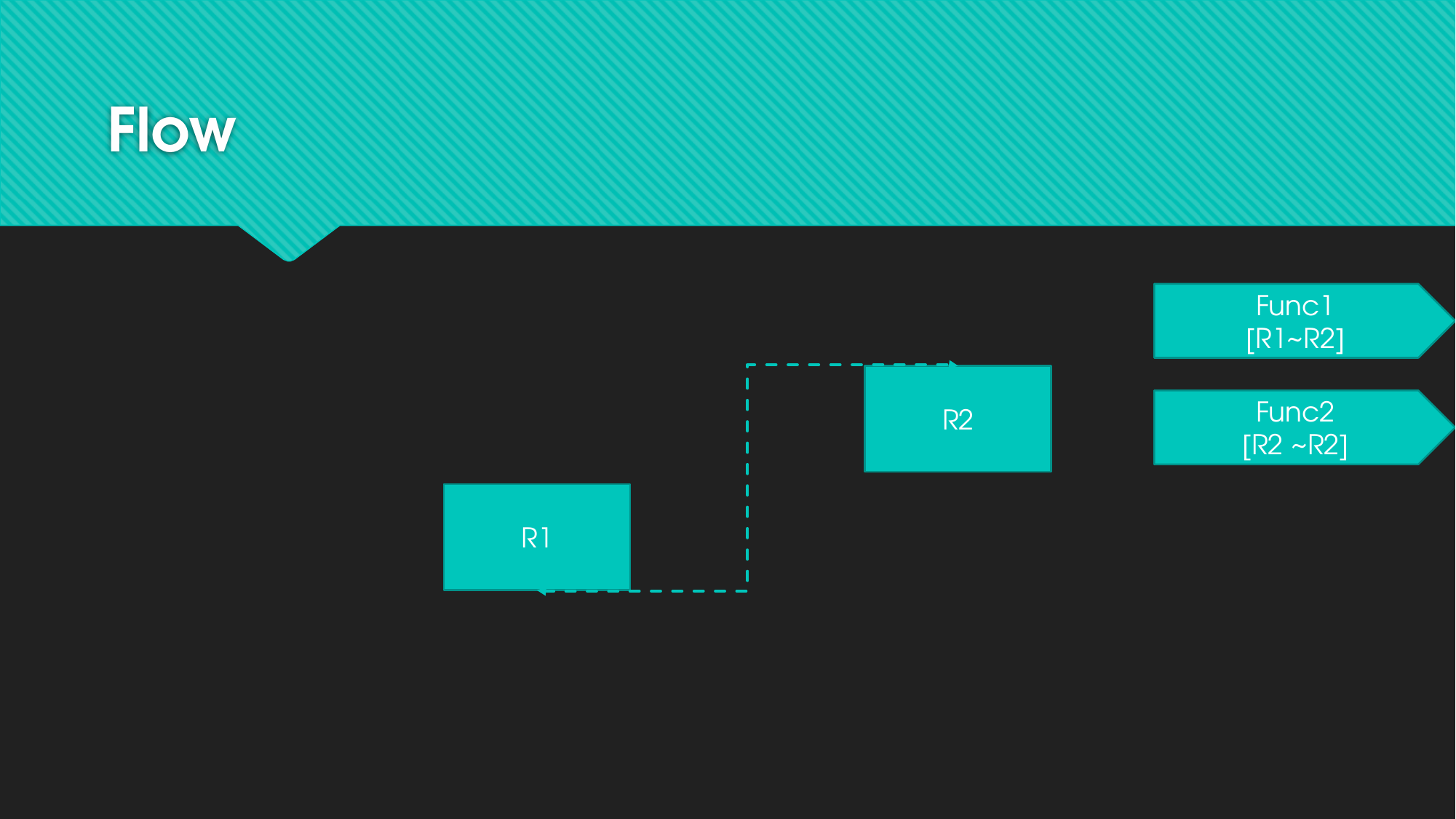

# Flow
Func1
[R1~R2]
R2
Func2
[R2 ~R2]
R1